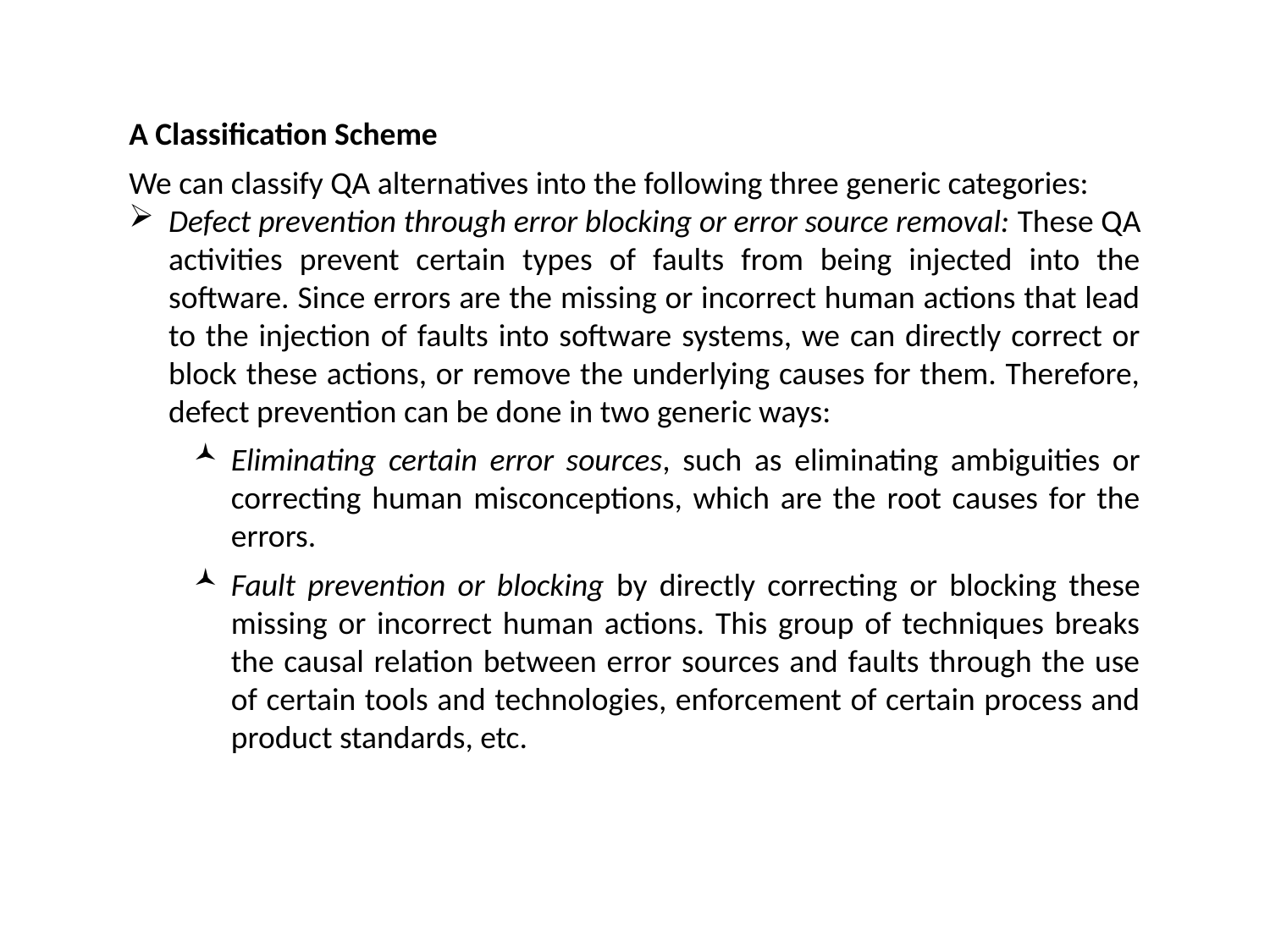

A Classification Scheme
We can classify QA alternatives into the following three generic categories:
Defect prevention through error blocking or error source removal: These QA activities prevent certain types of faults from being injected into the software. Since errors are the missing or incorrect human actions that lead to the injection of faults into software systems, we can directly correct or block these actions, or remove the underlying causes for them. Therefore, defect prevention can be done in two generic ways:
Eliminating certain error sources, such as eliminating ambiguities or correcting human misconceptions, which are the root causes for the errors.
Fault prevention or blocking by directly correcting or blocking these missing or incorrect human actions. This group of techniques breaks the causal relation between error sources and faults through the use of certain tools and technologies, enforcement of certain process and product standards, etc.